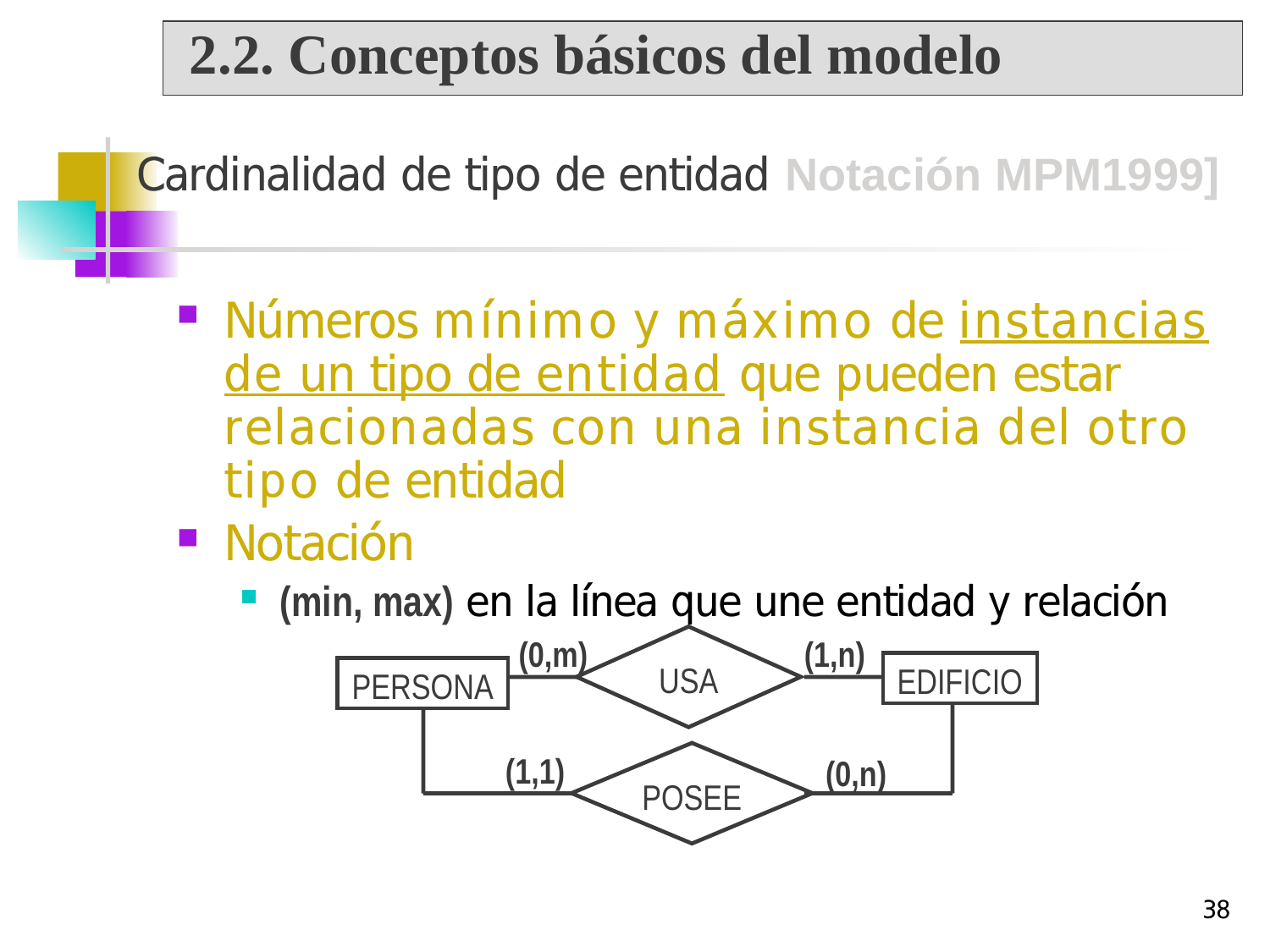

2.2. Conceptos básicos del modelo
# Cardinalidad de tipo de entidad Notación MPM1999]
Números mínimo y máximo de instancias de un tipo de entidad que pueden estar relacionadas con una instancia del otro tipo de entidad
Notación
(min, max) en la línea que une entidad y relación
(0,m)
(1,n)
USA
EDIFICIO
PERSONA

(1,1)
(0,n)
POSEE

38